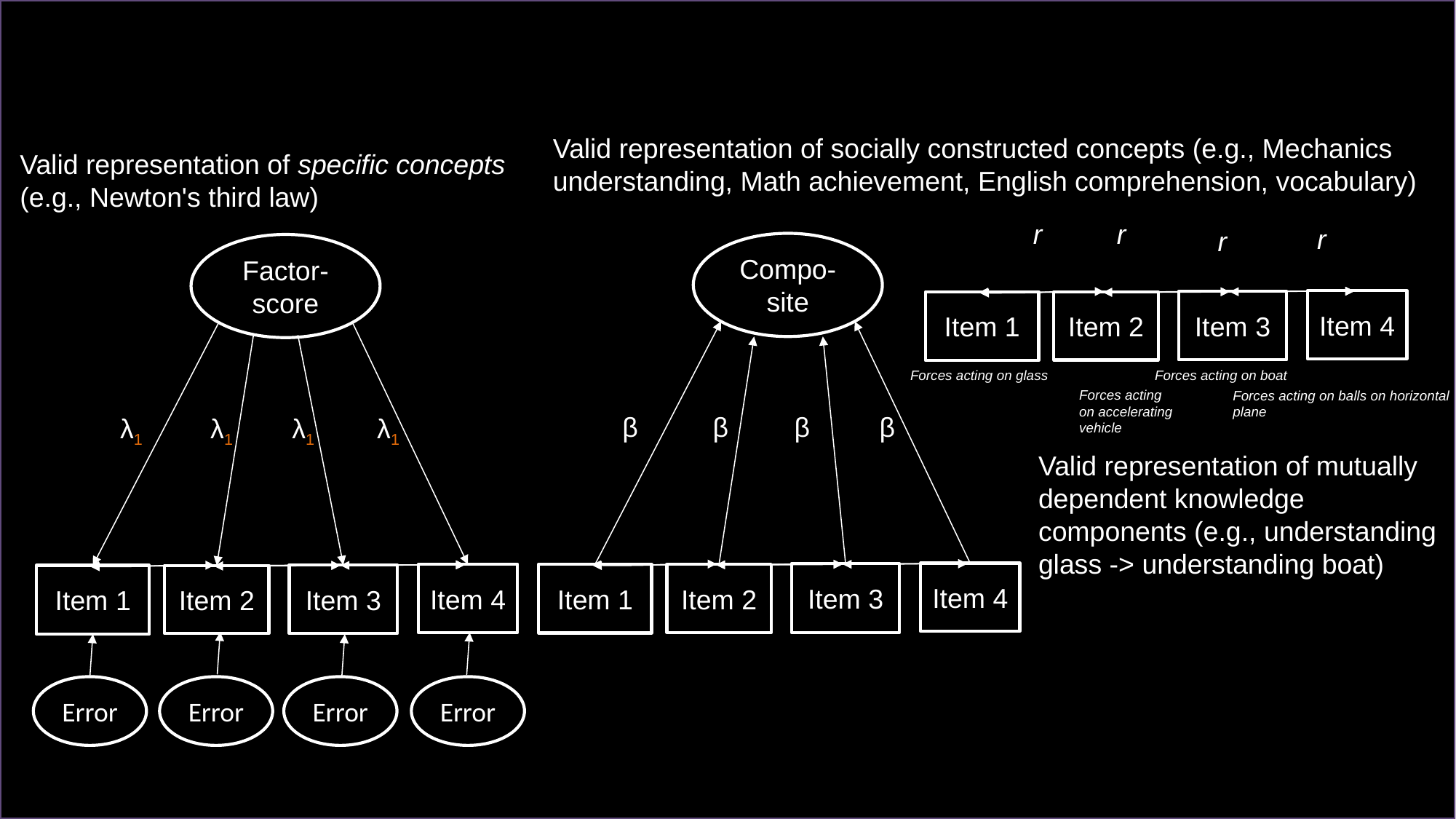

Valid representation of socially constructed concepts (e.g., Mechanics understanding, Math achievement, English comprehension, vocabulary)
Valid representation of specific concepts
(e.g., Newton's third law)
r
r
r
r
Compo-site
Factor-score
Item 4
Item 3
Item 1
Item 2
Forces acting on glass
Forces acting on boat
Forces acting on accelerating vehicle
Forces acting on balls on horizontal plane
β
β
β
β
λ1
λ1
λ1
λ1
Valid representation of mutually dependent knowledge components (e.g., understanding glass -> understanding boat)
Item 4
Item 3
Item 4
Item 1
Item 2
Item 3
Item 1
Item 2
Error
Error
Error
Error